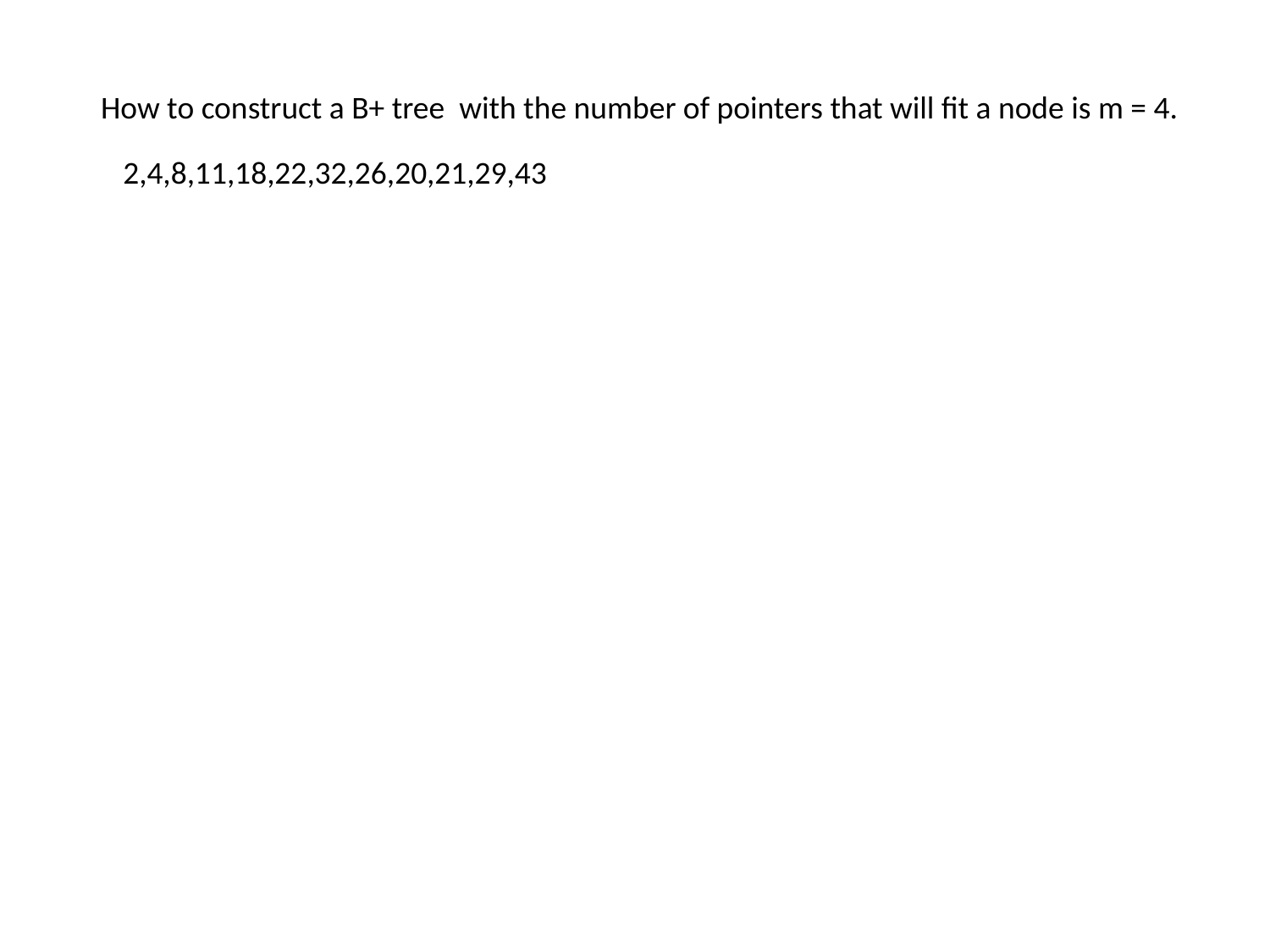

How to construct a B+ tree  with the number of pointers that will fit a node is m = 4.
2,4,8,11,18,22,32,26,20,21,29,43